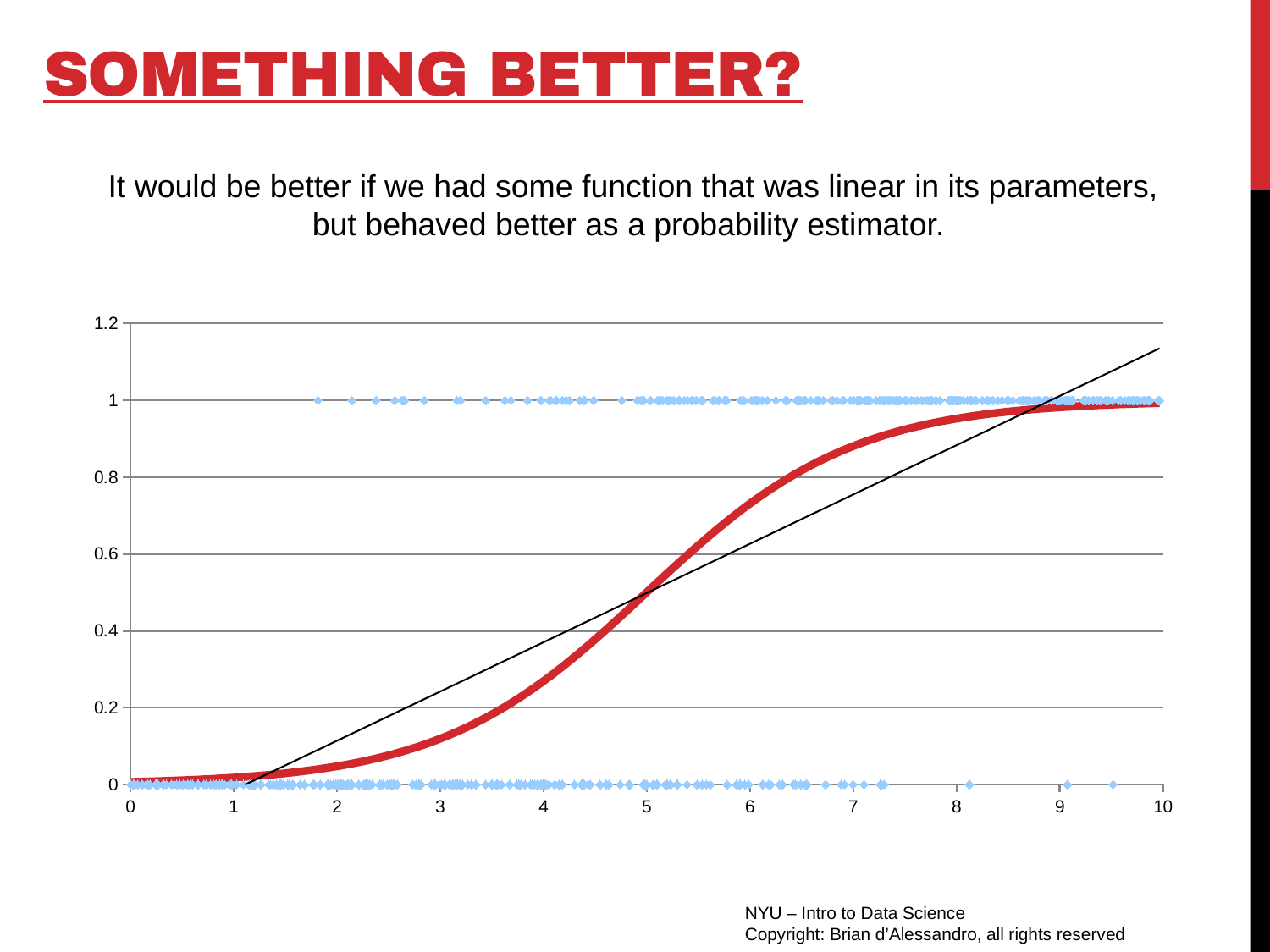

# Something better?
It would be better if we had some function that was linear in its parameters,
but behaved better as a probability estimator.

### Chart

| Category | y |  |
|---|---|---|